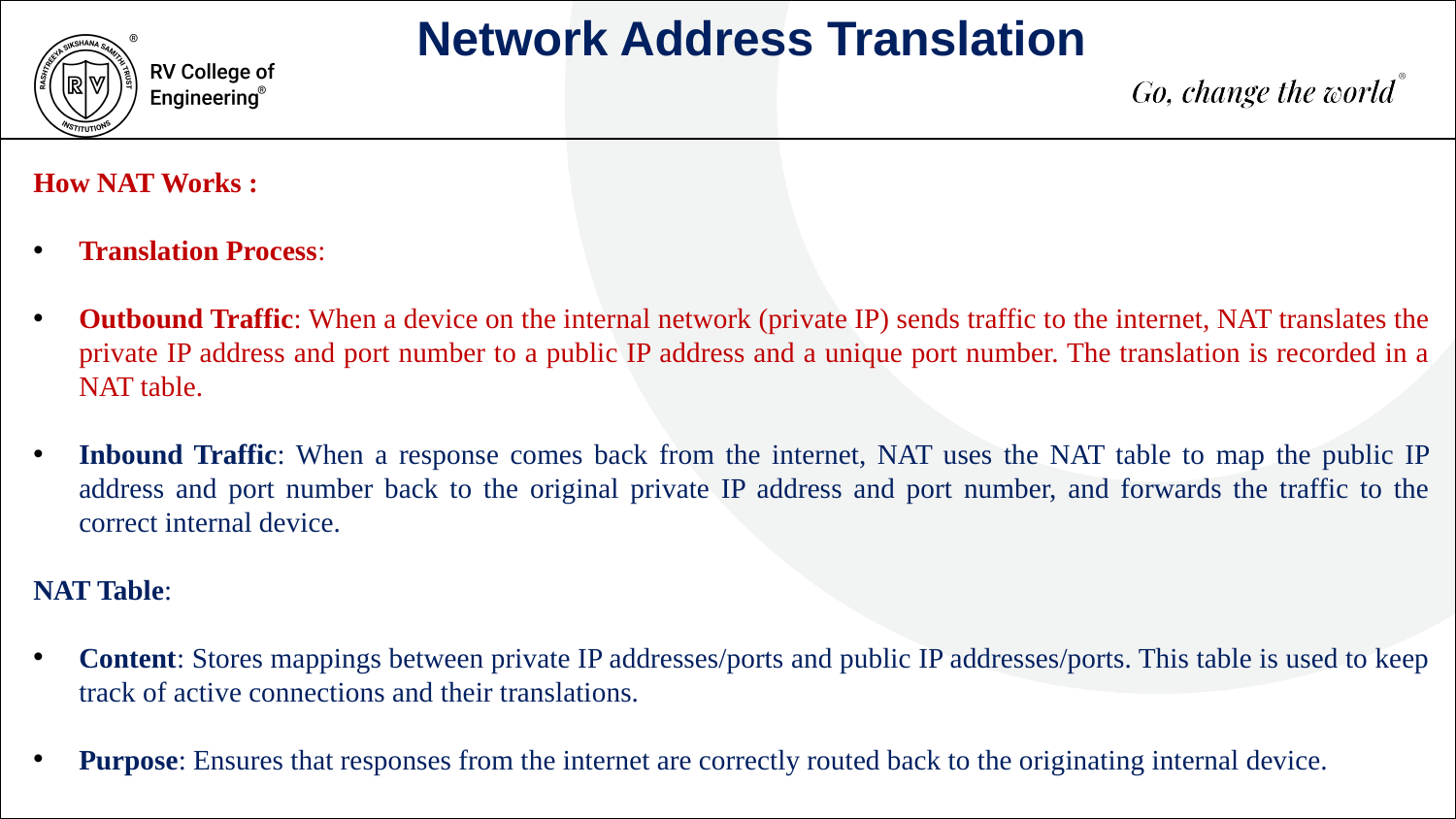

Network Address Translation

How NAT Works :

Translation Process:

Outbound Traffic: When a device on the internal network (private IP) sends traffic to the internet, NAT translates the private IP address and port number to a public IP address and a unique port number. The translation is recorded in a NAT table.

Inbound Traffic: When a response comes back from the internet, NAT uses the NAT table to map the public IP address and port number back to the original private IP address and port number, and forwards the traffic to the correct internal device.

NAT Table:

Content: Stores mappings between private IP addresses/ports and public IP addresses/ports. This table is used to keep track of active connections and their translations.

Purpose: Ensures that responses from the internet are correctly routed back to the originating internal device.